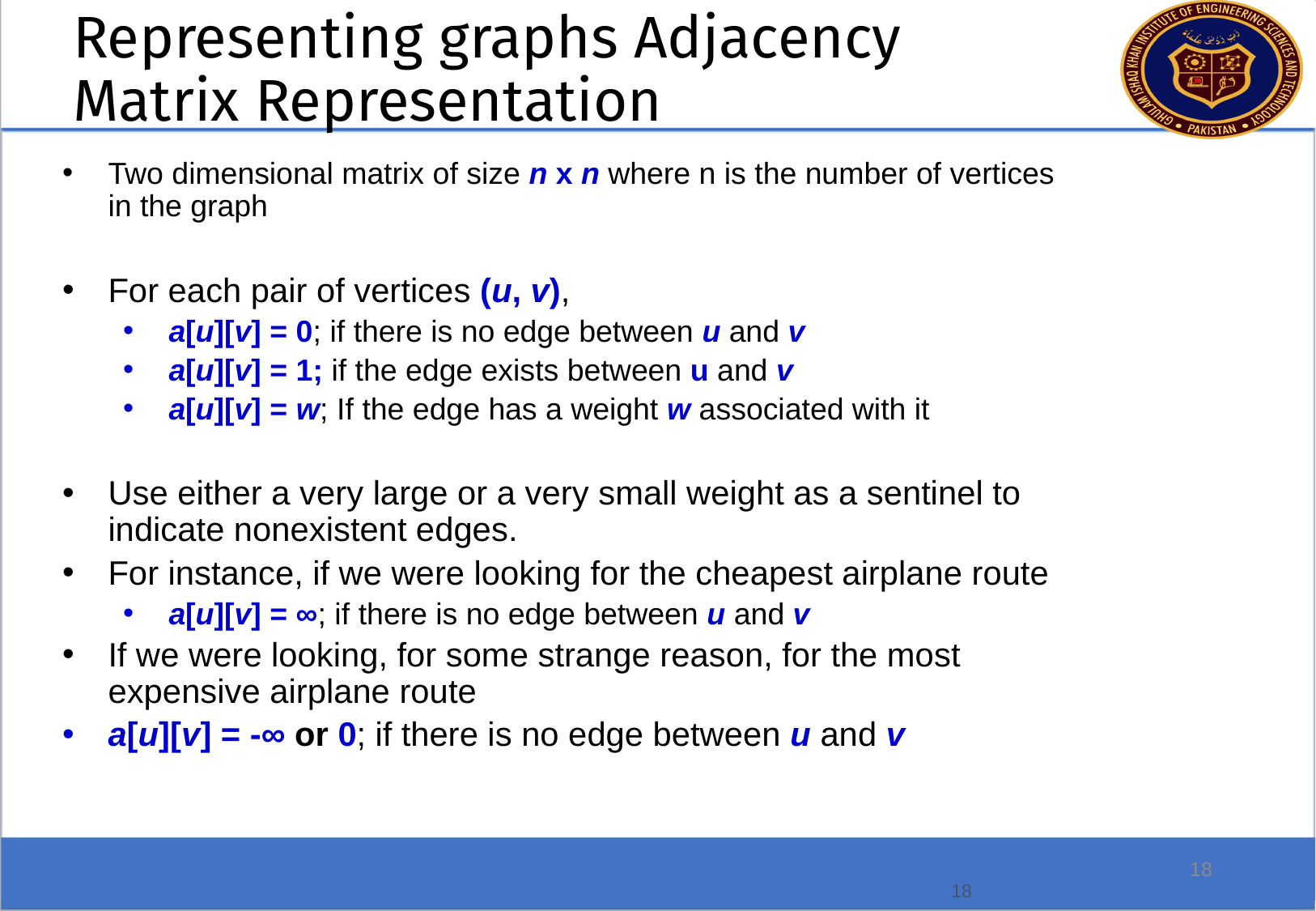

Representing graphs Adjacency Matrix Representation
Two dimensional matrix of size n x n where n is the number of vertices in the graph

For each pair of vertices (u, v),
a[u][v] = 0; if there is no edge between u and v
a[u][v] = 1; if the edge exists between u and v
a[u][v] = w; If the edge has a weight w associated with it

Use either a very large or a very small weight as a sentinel to indicate nonexistent edges.
For instance, if we were looking for the cheapest airplane route
a[u][v] = ∞; if there is no edge between u and v
If we were looking, for some strange reason, for the most expensive airplane route
a[u][v] = -∞ or 0; if there is no edge between u and v

18
18